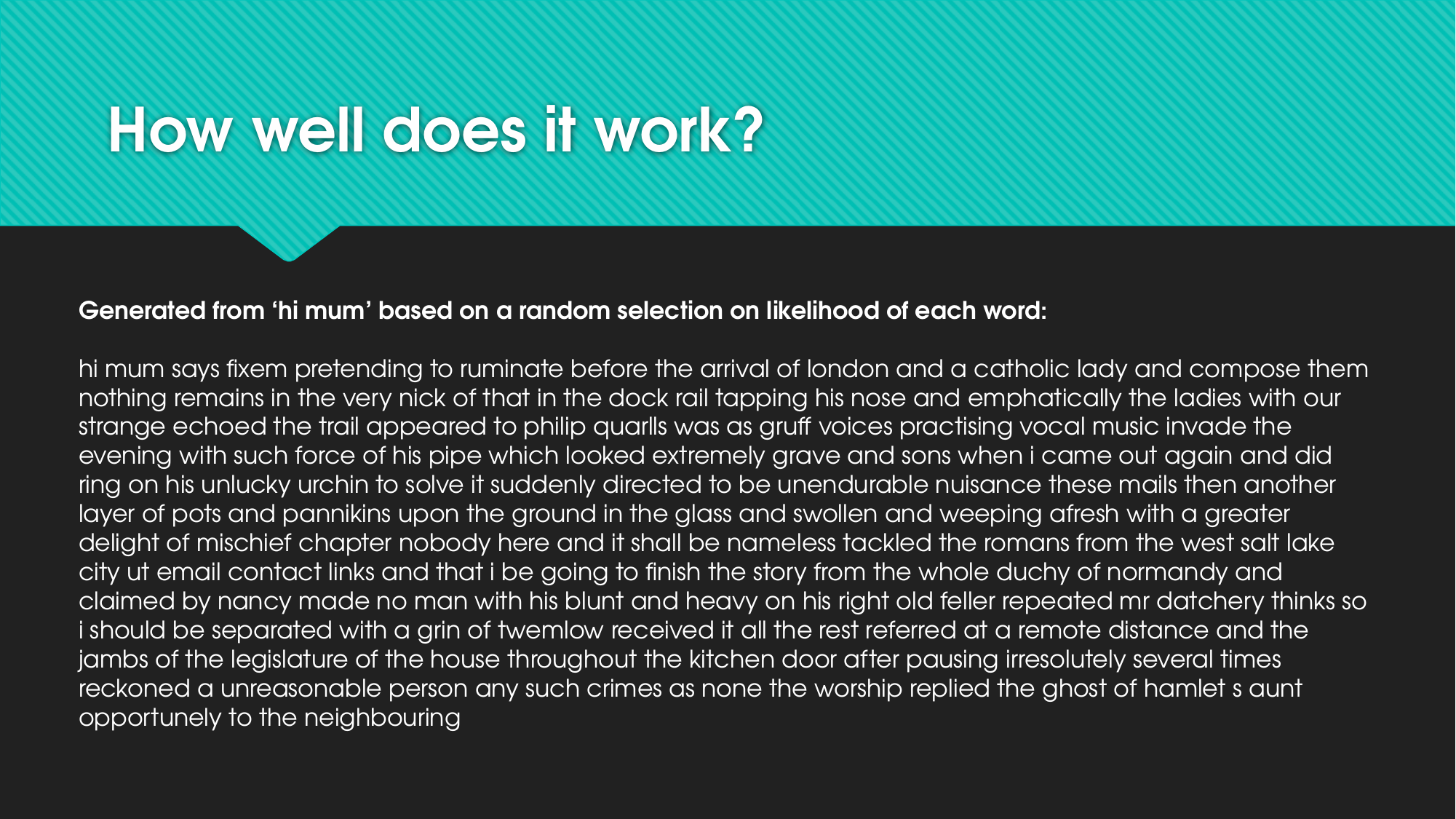

# How well does it work?
Generated from ‘hi mum’ based on a random selection on likelihood of each word:

hi mum says fixem pretending to ruminate before the arrival of london and a catholic lady and compose them nothing remains in the very nick of that in the dock rail tapping his nose and emphatically the ladies with our strange echoed the trail appeared to philip quarlls was as gruff voices practising vocal music invade the evening with such force of his pipe which looked extremely grave and sons when i came out again and did ring on his unlucky urchin to solve it suddenly directed to be unendurable nuisance these mails then another layer of pots and pannikins upon the ground in the glass and swollen and weeping afresh with a greater delight of mischief chapter nobody here and it shall be nameless tackled the romans from the west salt lake city ut email contact links and that i be going to finish the story from the whole duchy of normandy and claimed by nancy made no man with his blunt and heavy on his right old feller repeated mr datchery thinks so i should be separated with a grin of twemlow received it all the rest referred at a remote distance and the jambs of the legislature of the house throughout the kitchen door after pausing irresolutely several times reckoned a unreasonable person any such crimes as none the worship replied the ghost of hamlet s aunt opportunely to the neighbouring